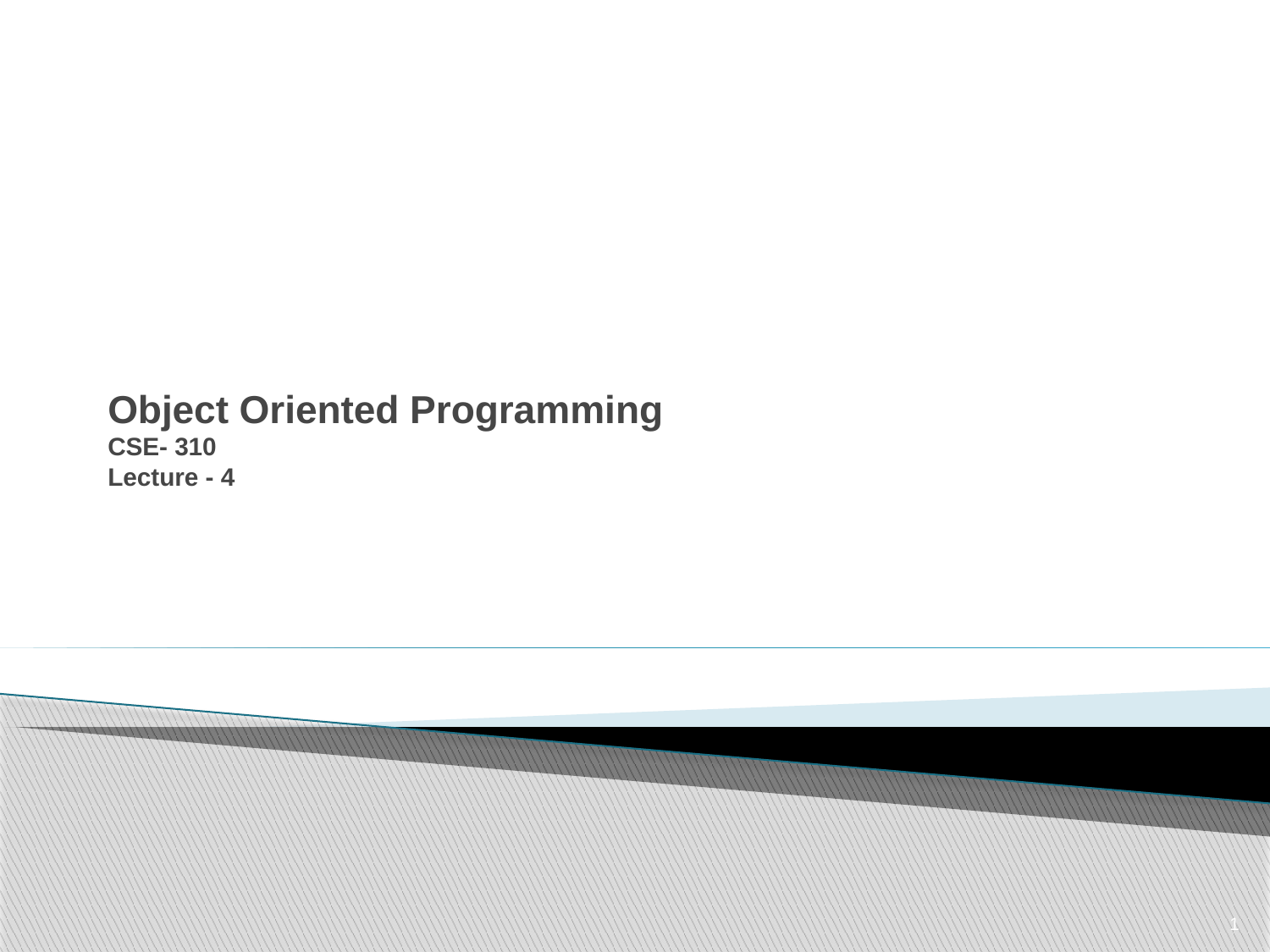

# Object Oriented Programming CSE- 310 Lecture - 4

1